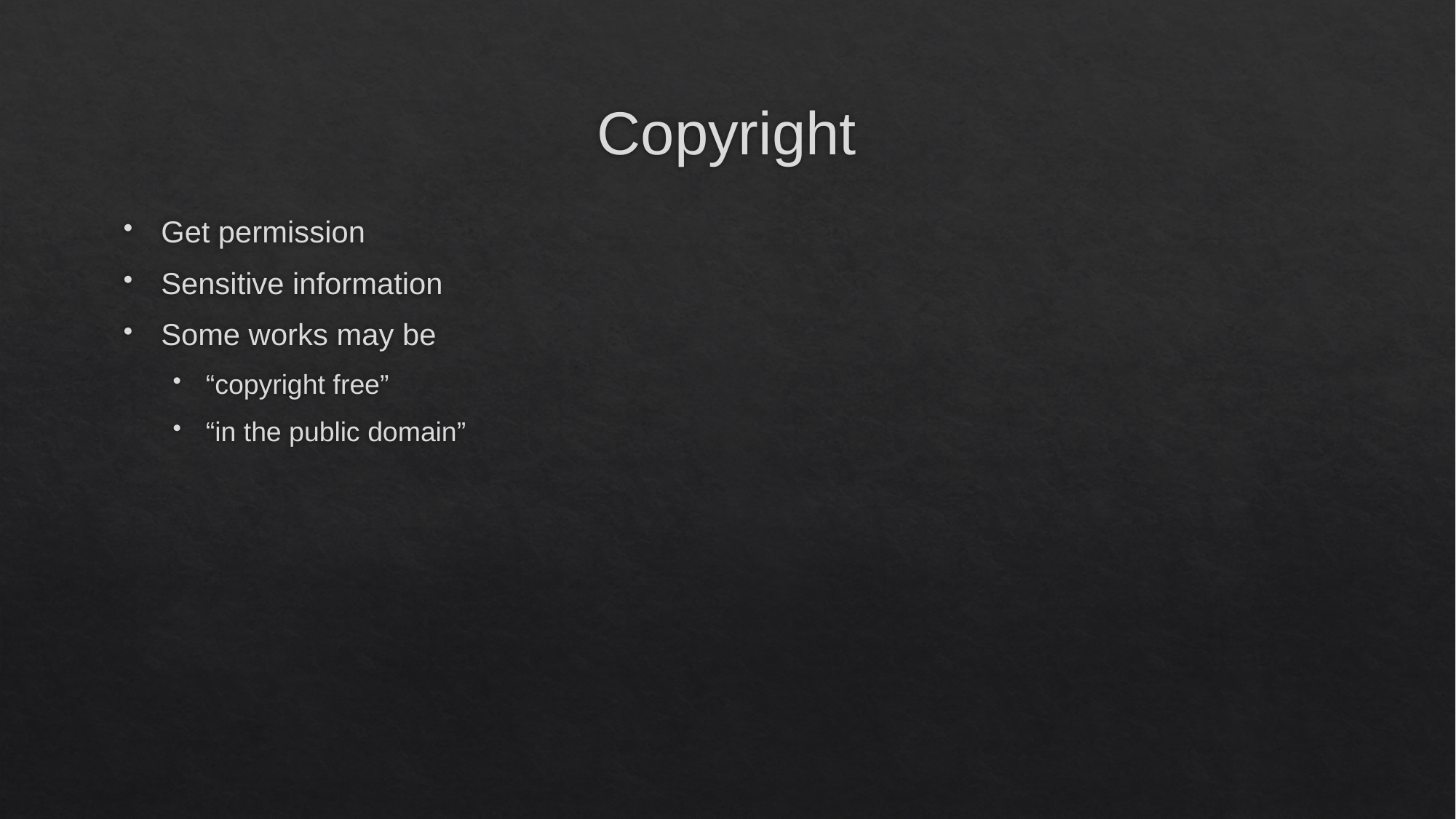

# Copyright
Get permission
Sensitive information
Some works may be
“copyright free”
“in the public domain”